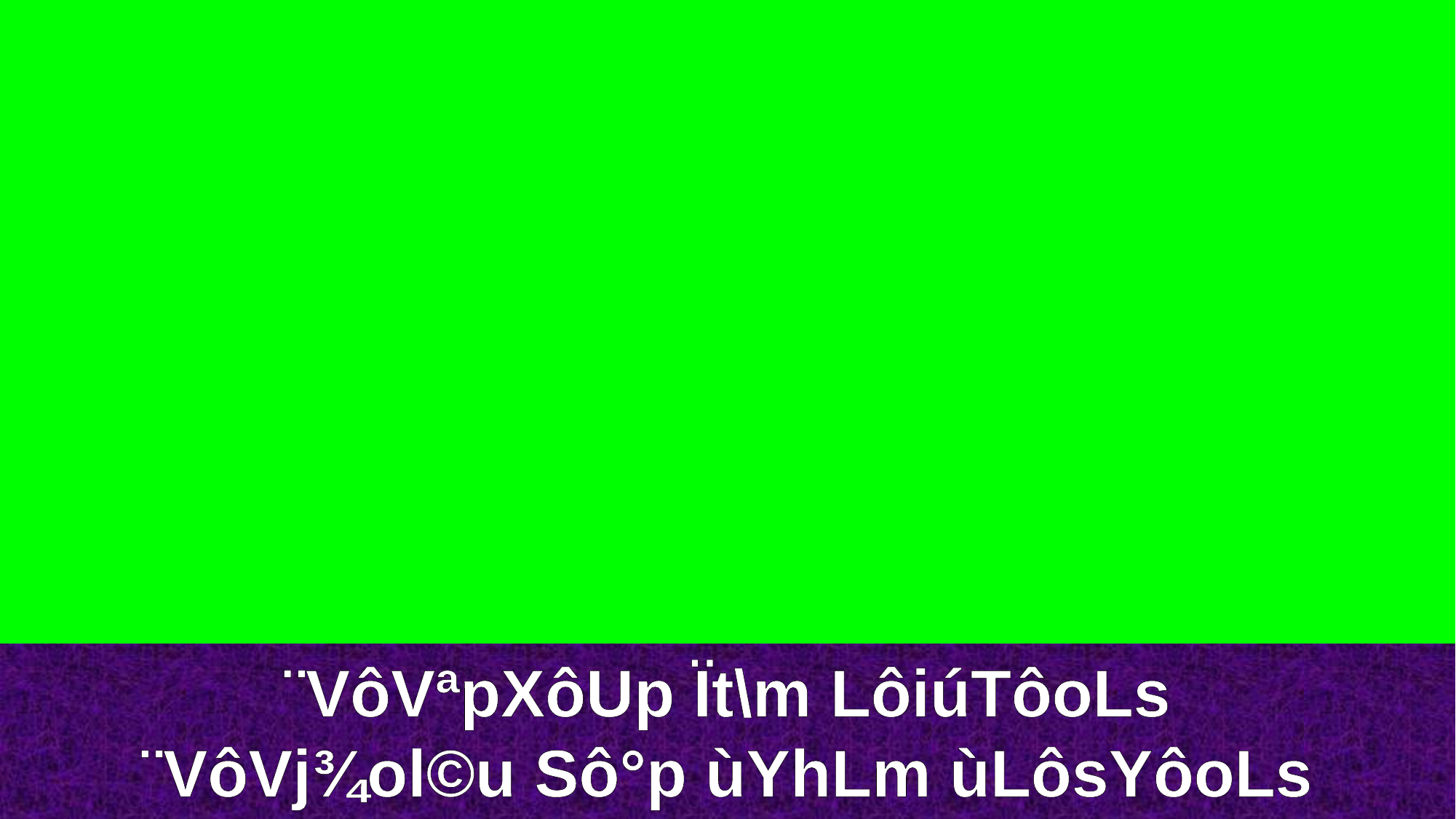

¨VôVªpXôUp Ït\m LôiúTôoLs
¨VôVj¾ol©u Sô°p ùYhLm ùLôsYôoLs